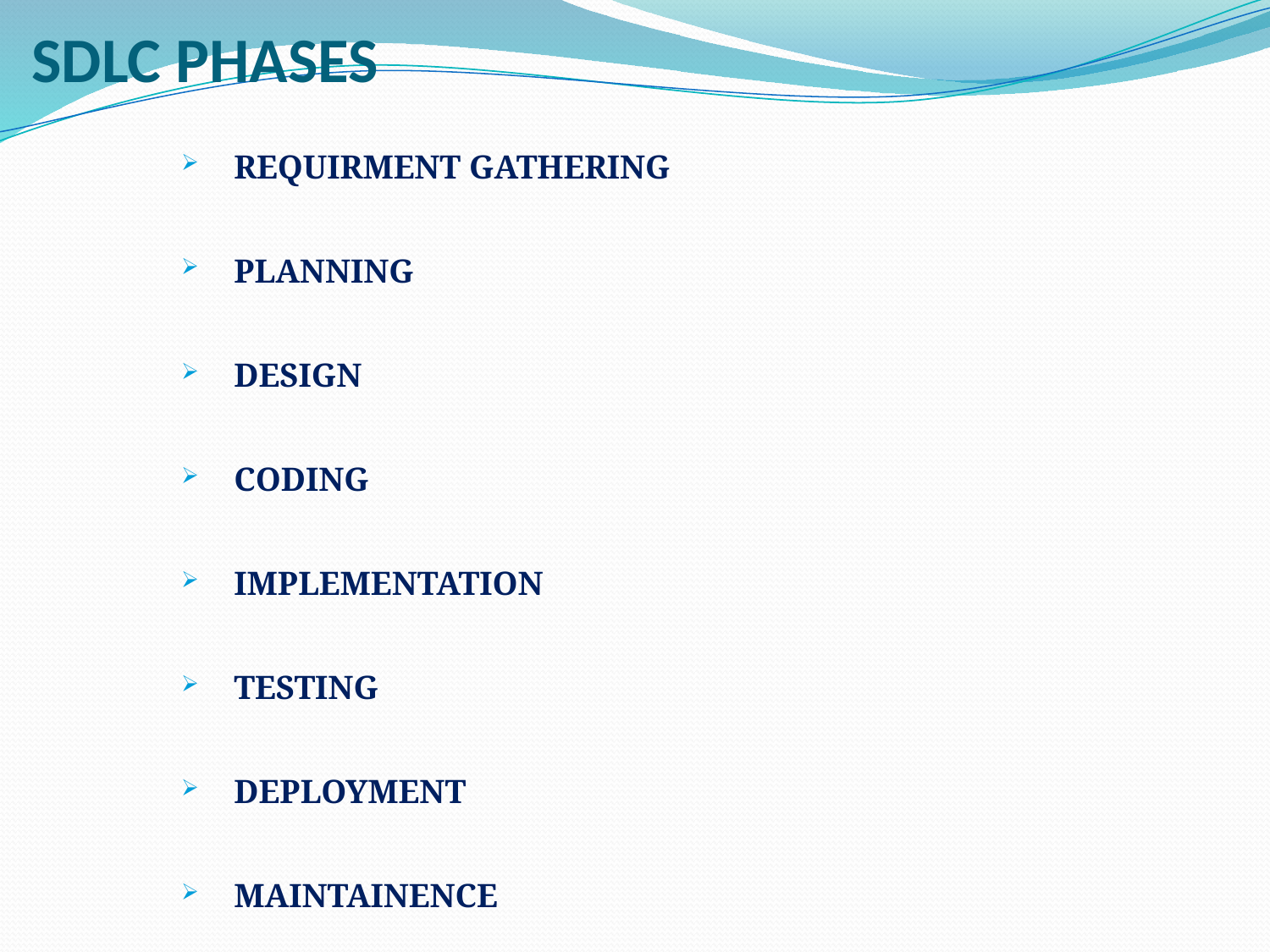

# SDLC PHASES

REQUIRMENT GATHERING

PLANNING

DESIGN

CODING

IMPLEMENTATION

TESTING

DEPLOYMENT

MAINTAINENCE